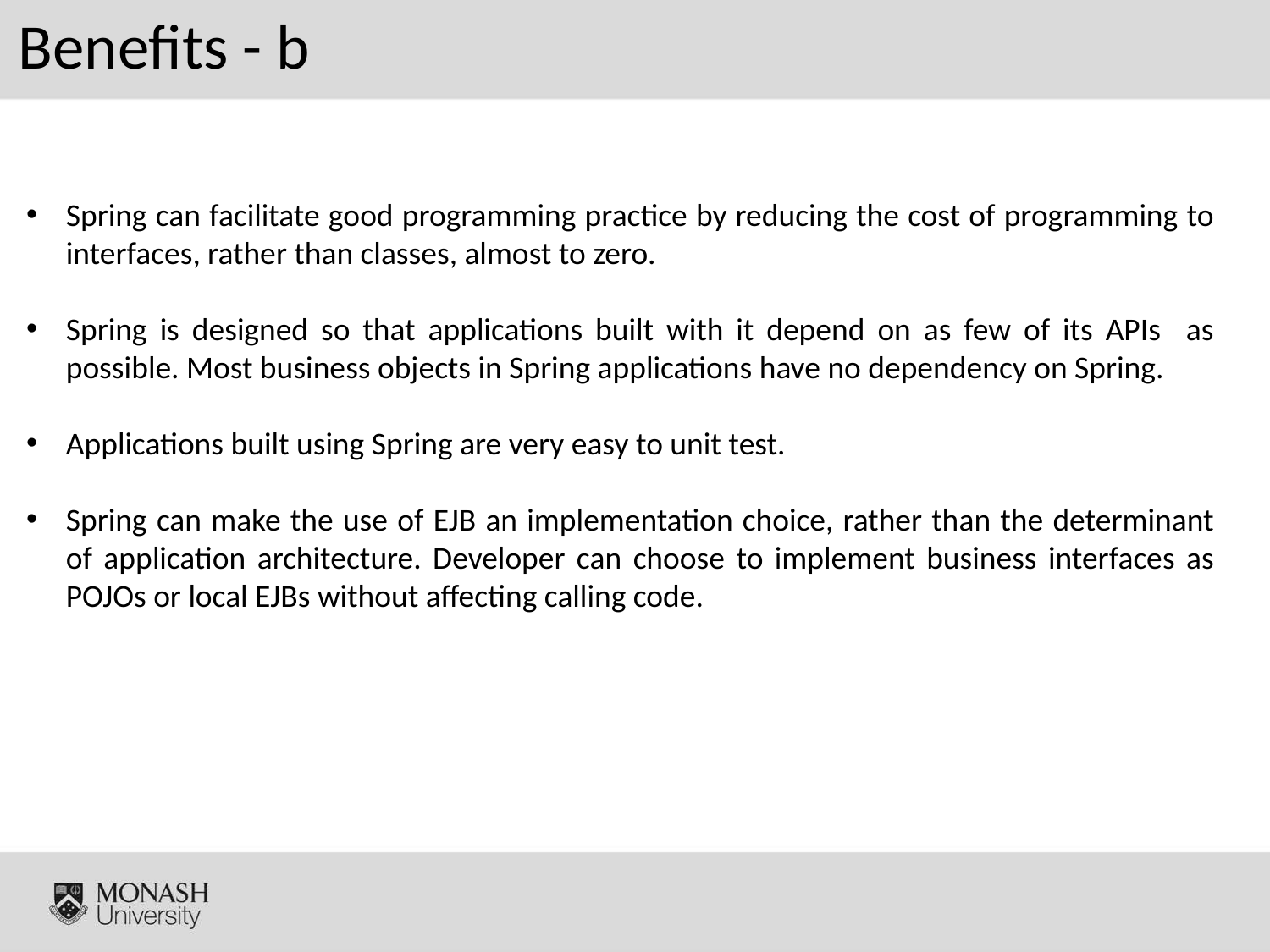

# Benefits - b
Spring can facilitate good programming practice by reducing the cost of programming to interfaces, rather than classes, almost to zero.

Spring is designed so that applications built with it depend on as few of its APIs  as possible. Most business objects in Spring applications have no dependency on Spring.

Applications built using Spring are very easy to unit test.

Spring can make the use of EJB an implementation choice, rather than the determinant of application architecture. Developer can choose to implement business interfaces as POJOs or local EJBs without affecting calling code.